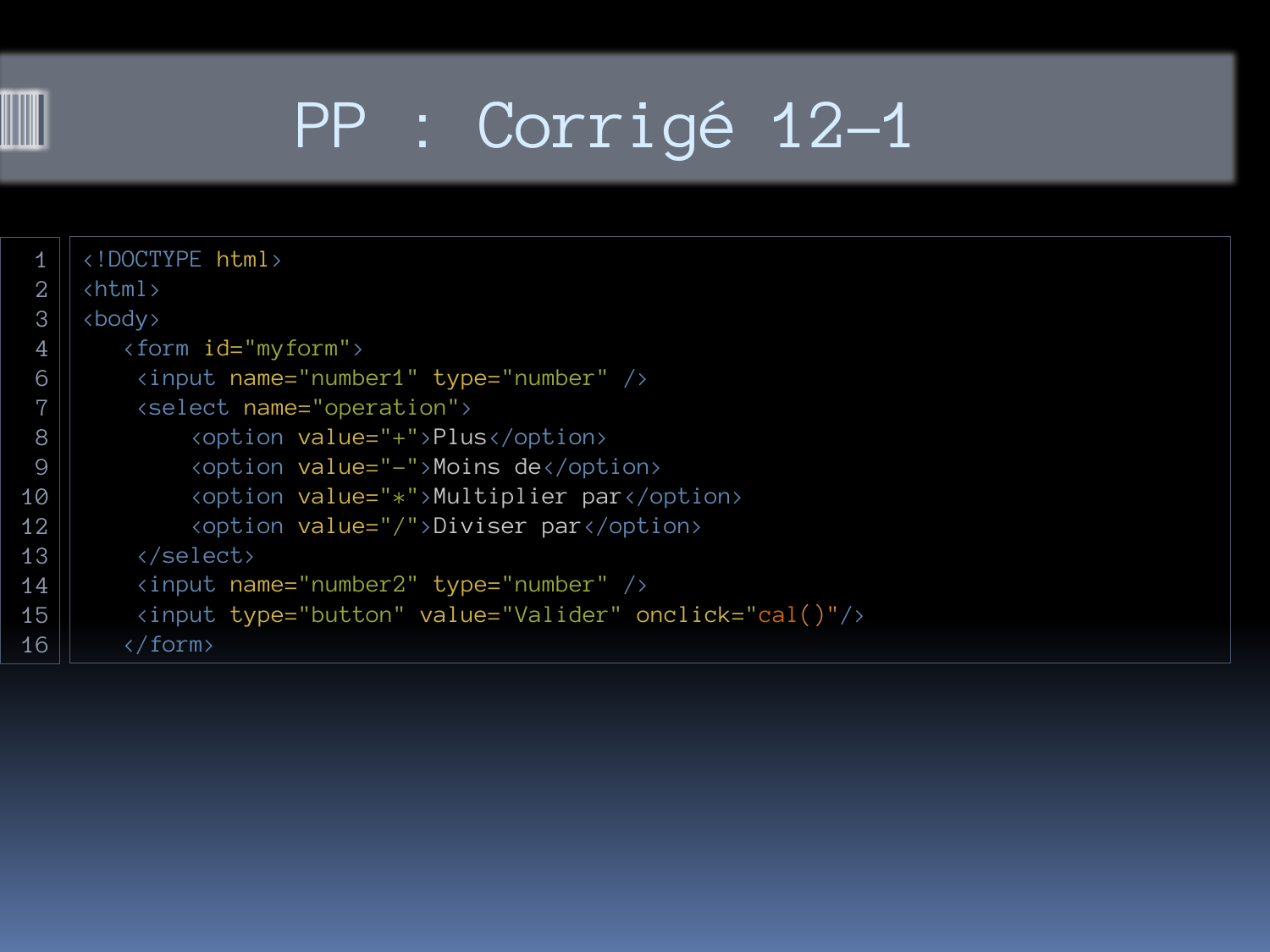

# PP : Corrigé 12-1
<!DOCTYPE html>
<html>
<body>
   <form id="myform">
    <input name="number1" type="number" />
    <select name="operation">
        <option value="+">Plus</option>
        <option value="-">Moins de</option>
        <option value="*">Multiplier par</option>
        <option value="/">Diviser par</option>
    </select>
    <input name="number2" type="number" />
    <input type="button" value="Valider" onclick="cal()"/>
   </form>
1
2
3
4
6
7
8
9
10
12
13
14
15
16